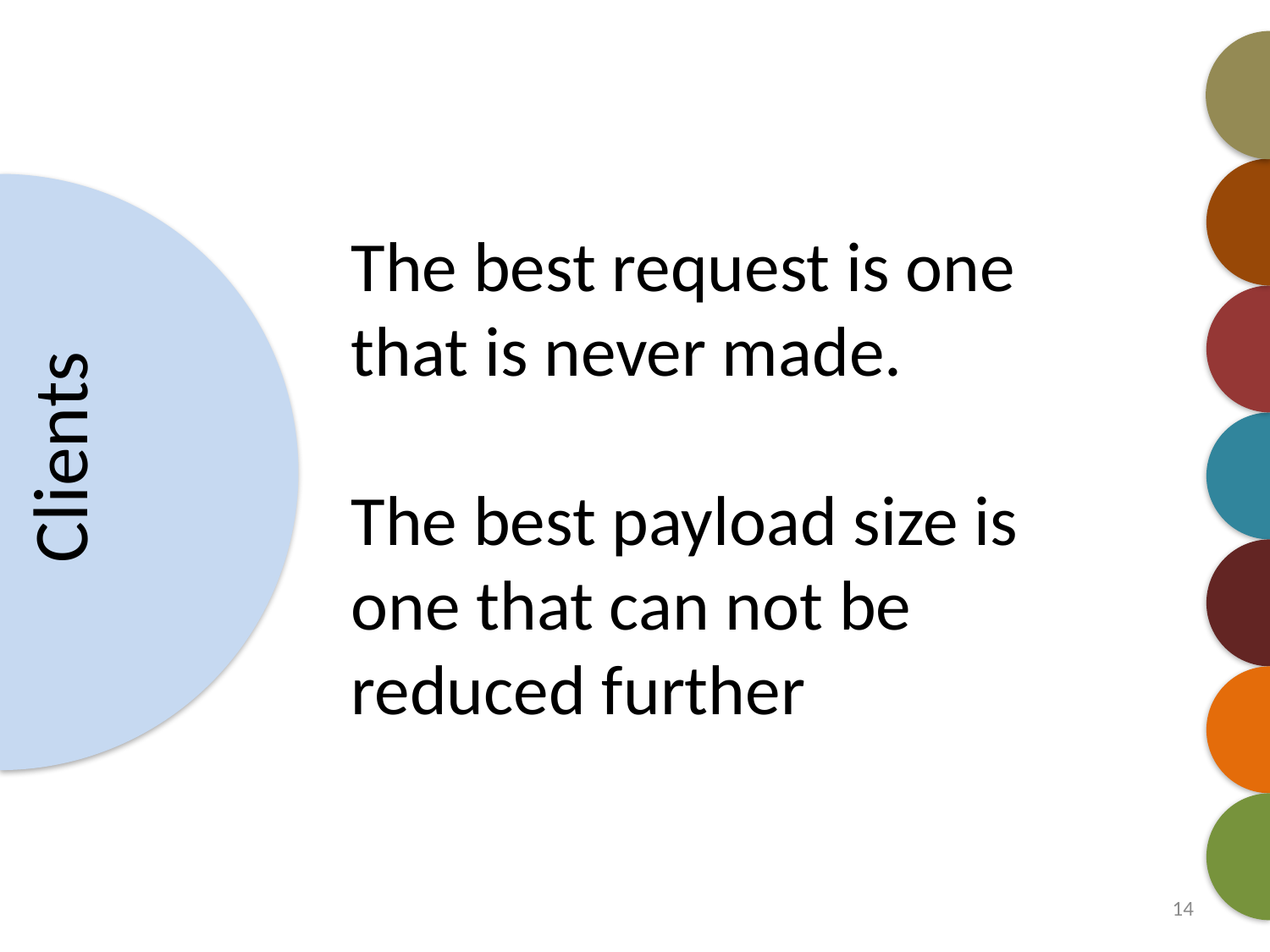

The best request is one that is never made.

The best payload size is one that can not be reduced further

Producers
Clients

14